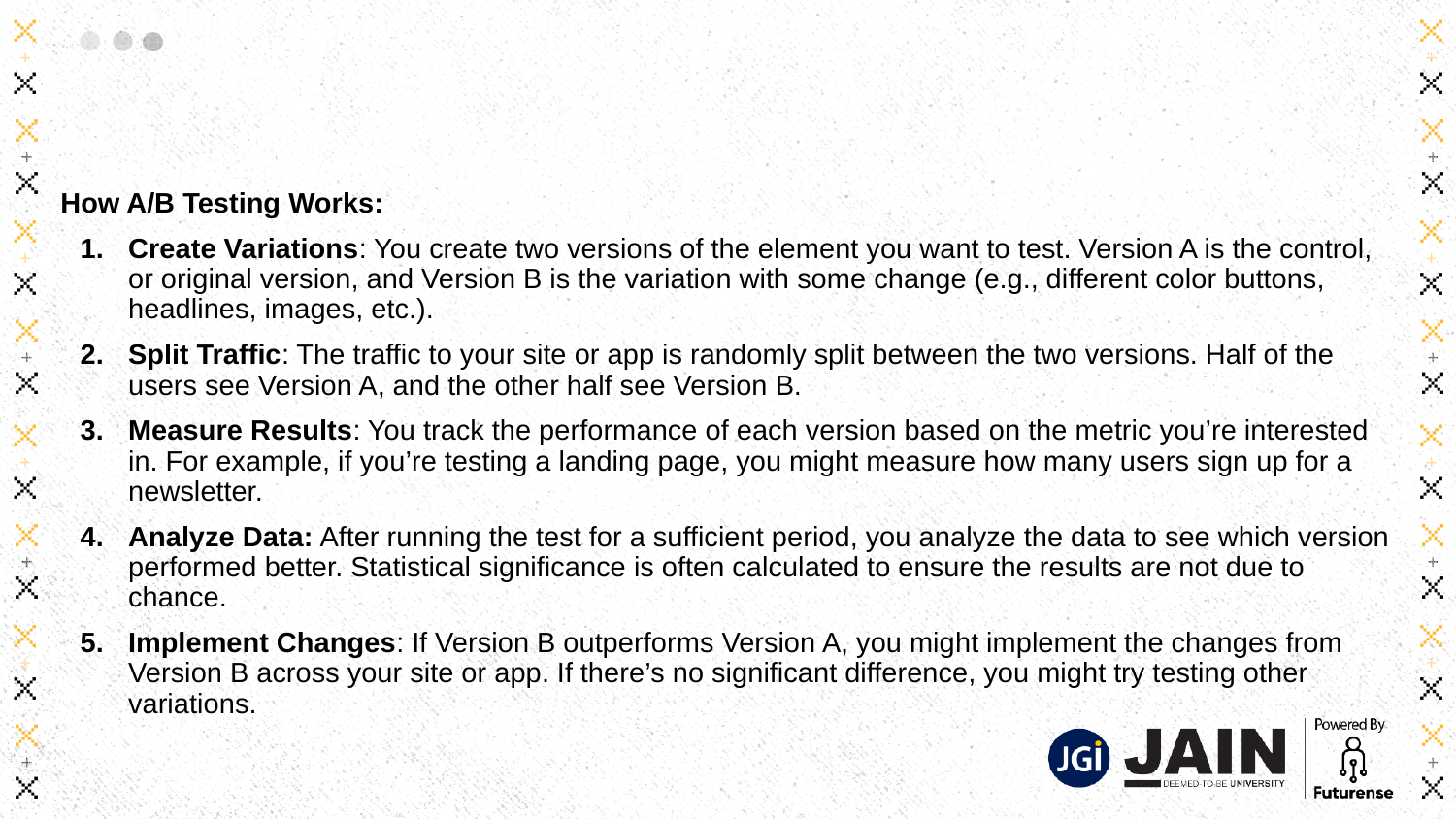

#
How A/B Testing Works:
Create Variations: You create two versions of the element you want to test. Version A is the control, or original version, and Version B is the variation with some change (e.g., different color buttons, headlines, images, etc.).
Split Traffic: The traffic to your site or app is randomly split between the two versions. Half of the users see Version A, and the other half see Version B.
Measure Results: You track the performance of each version based on the metric you’re interested in. For example, if you’re testing a landing page, you might measure how many users sign up for a newsletter.
Analyze Data: After running the test for a sufficient period, you analyze the data to see which version performed better. Statistical significance is often calculated to ensure the results are not due to chance.
Implement Changes: If Version B outperforms Version A, you might implement the changes from Version B across your site or app. If there’s no significant difference, you might try testing other variations.